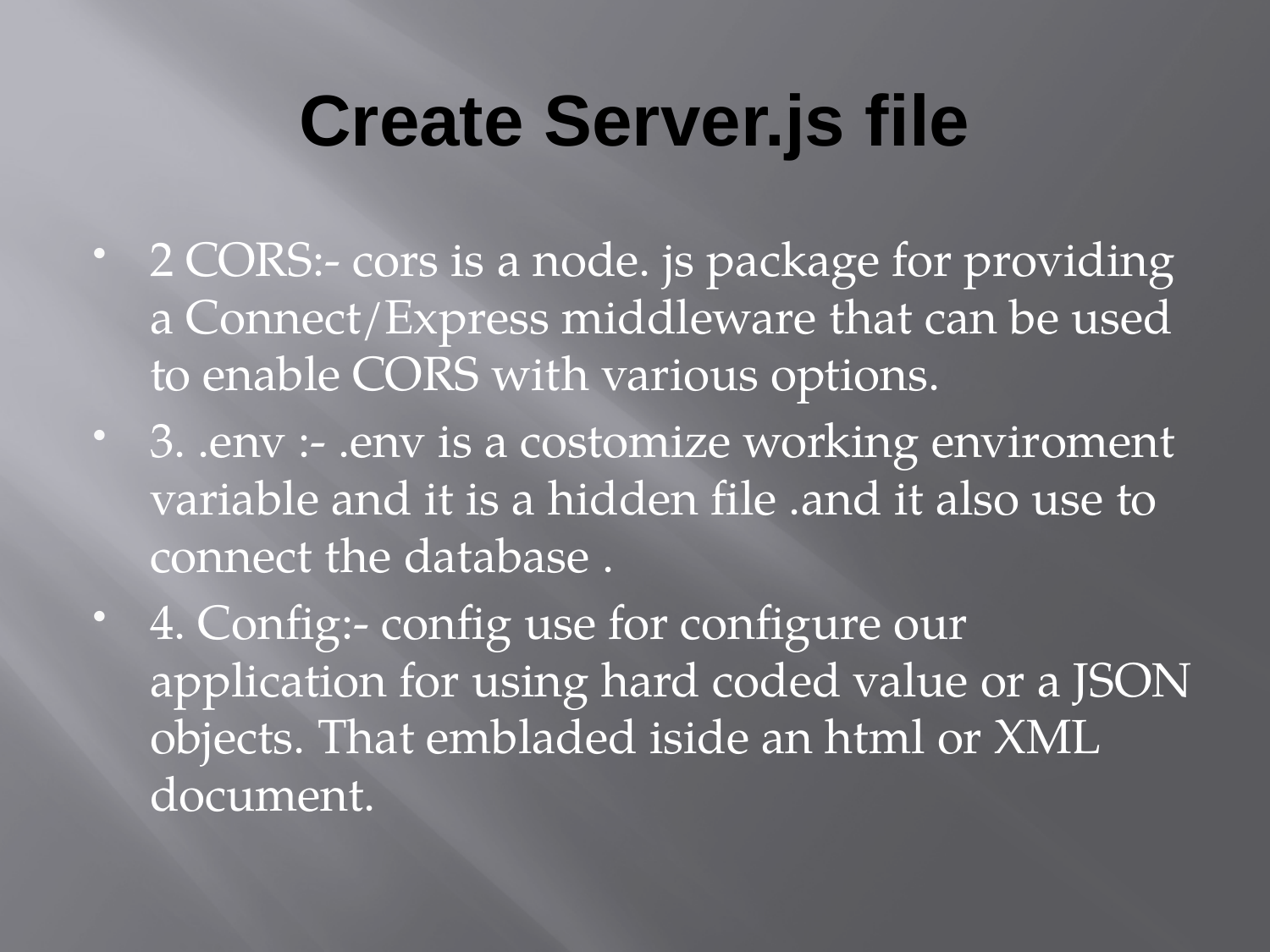

# Create Server.js file
2 CORS:- cors is a node. js package for providing a Connect/Express middleware that can be used to enable CORS with various options.
3. .env :- .env is a costomize working enviroment variable and it is a hidden file .and it also use to connect the database .
4. Config:- config use for configure our application for using hard coded value or a JSON objects. That embladed iside an html or XML document.